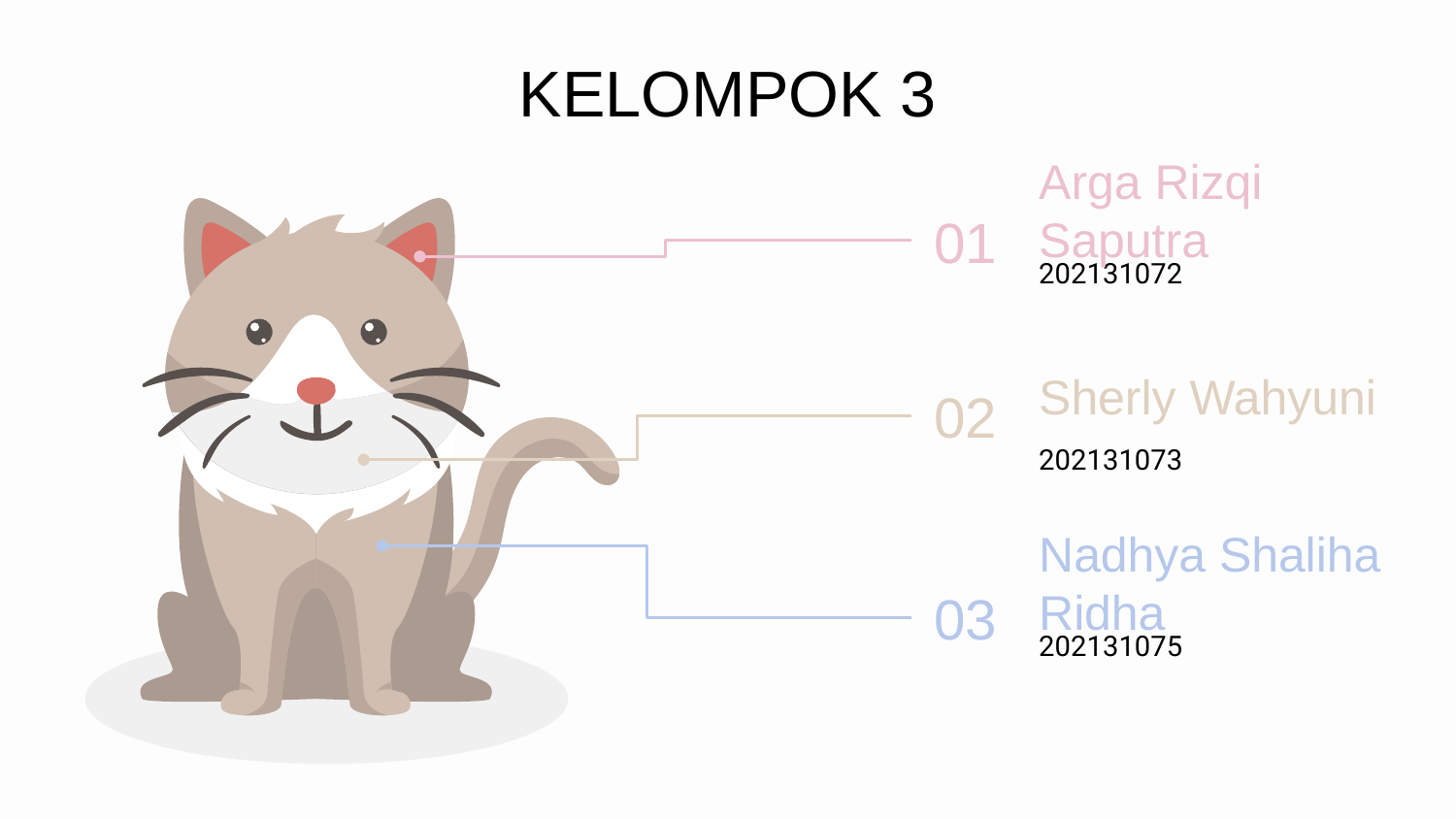

# KELOMPOK 3
Arga Rizqi Saputra
202131072
01

Sherly Wahyuni
202131073
02
Nadhya Shaliha Ridha
202131075
03